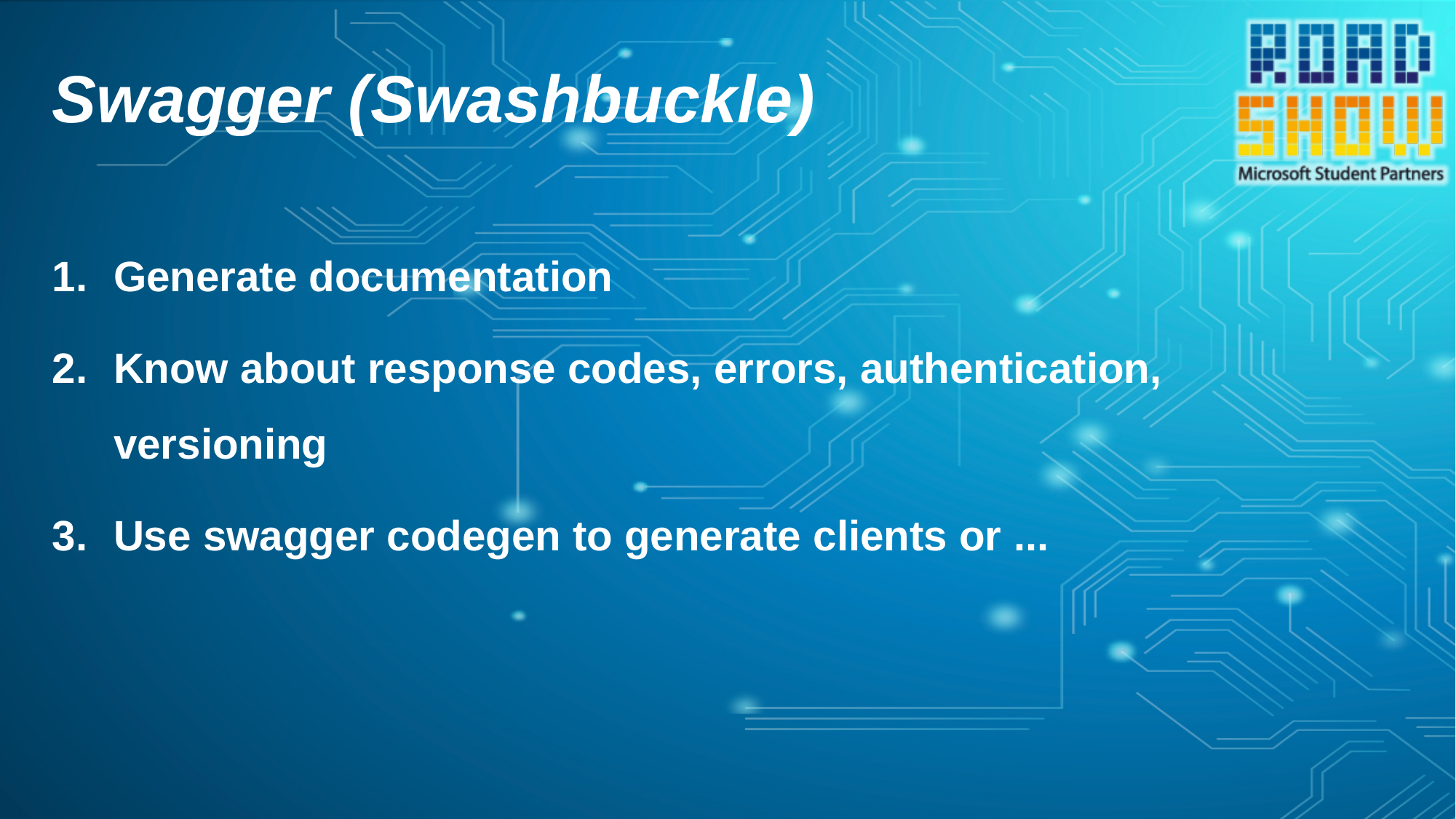

# Swagger (Swashbuckle)
Generate documentation
Know about response codes, errors, authentication, versioning
Use swagger codegen to generate clients or ...